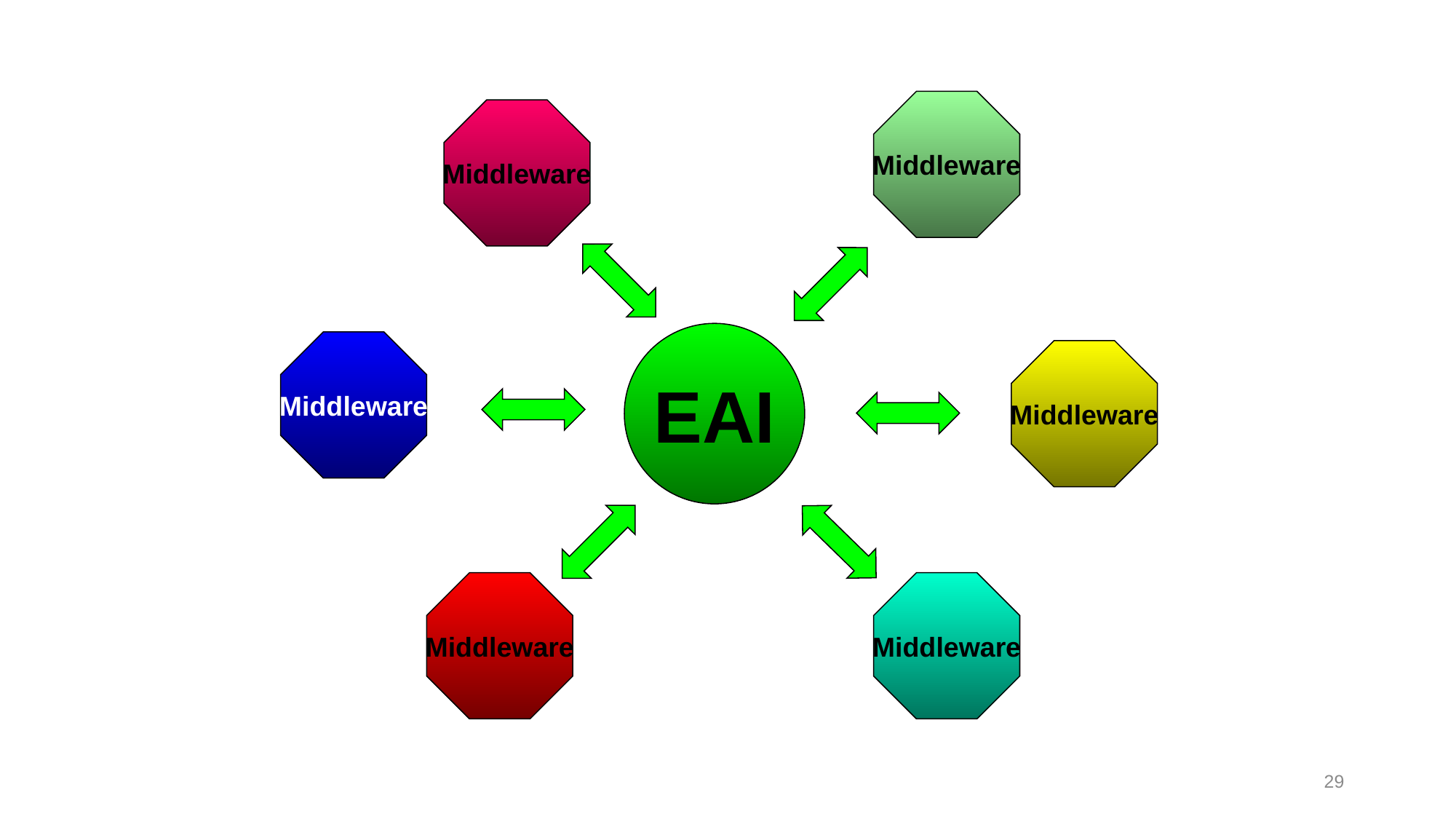

Middleware
Middleware

EAI
Middleware
Middleware

Middleware
Middleware
29